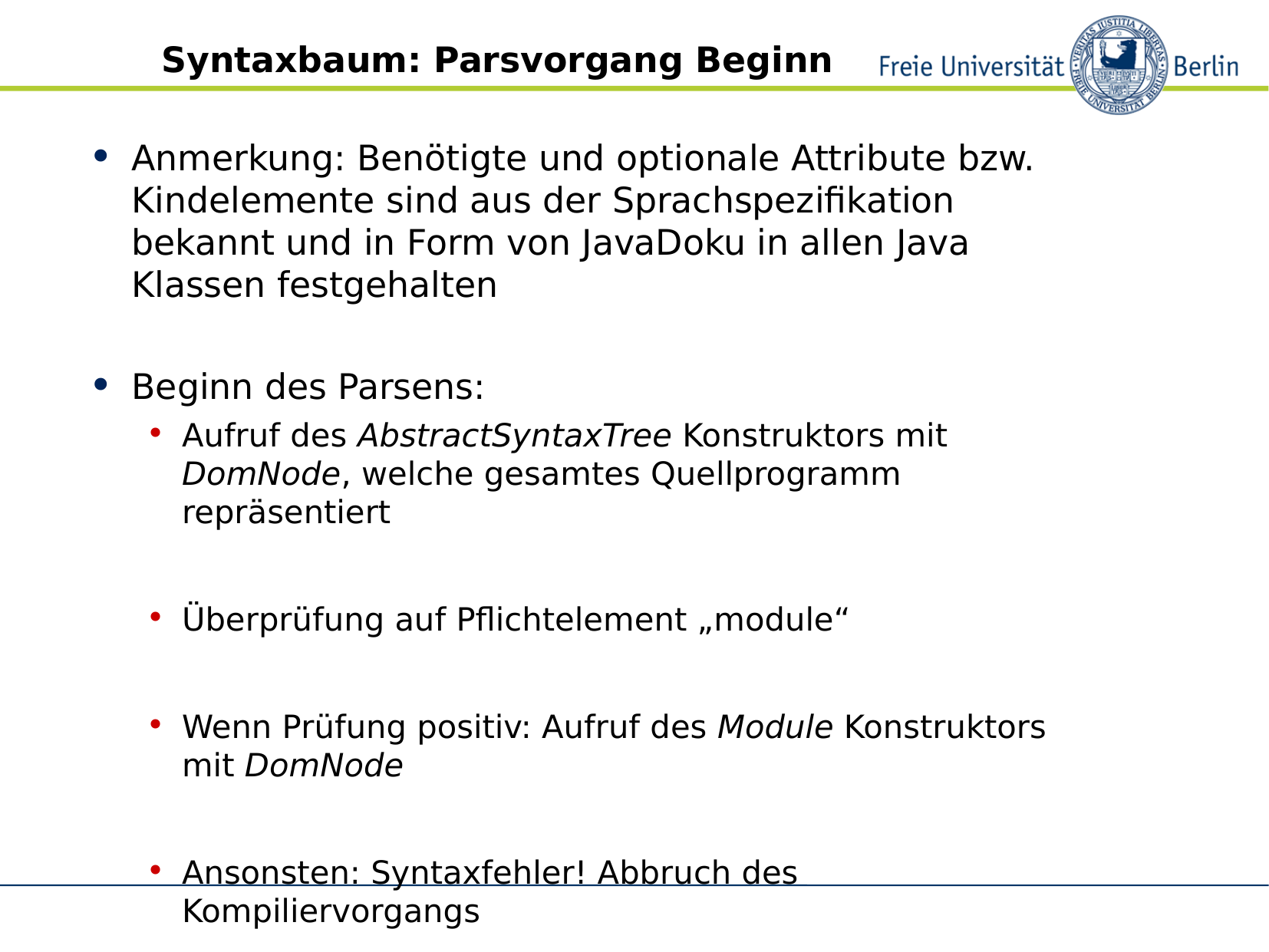

Syntaxbaum: Parsvorgang Beginn
Anmerkung: Benötigte und optionale Attribute bzw. Kindelemente sind aus der Sprachspezifikation bekannt und in Form von JavaDoku in allen Java Klassen festgehalten

Beginn des Parsens:
Aufruf des AbstractSyntaxTree Konstruktors mit DomNode, welche gesamtes Quellprogramm repräsentiert

Überprüfung auf Pflichtelement „module“

Wenn Prüfung positiv: Aufruf des Module Konstruktors mit DomNode

Ansonsten: Syntaxfehler! Abbruch des Kompiliervorgangs